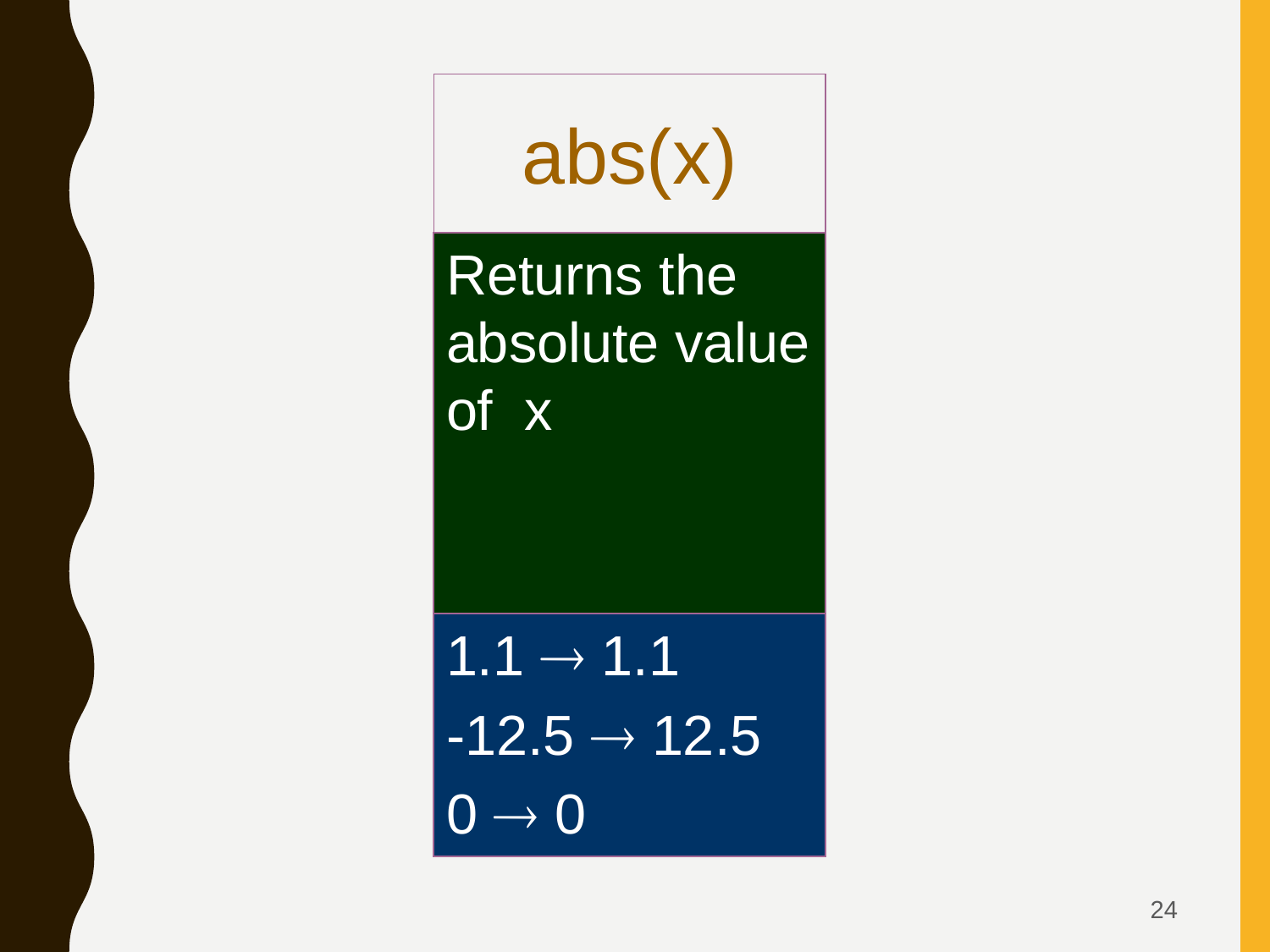

abs(x)
Returns the absolute value of  x
1.1 → 1.1
-12.5 → 12.5
0 → 0
24